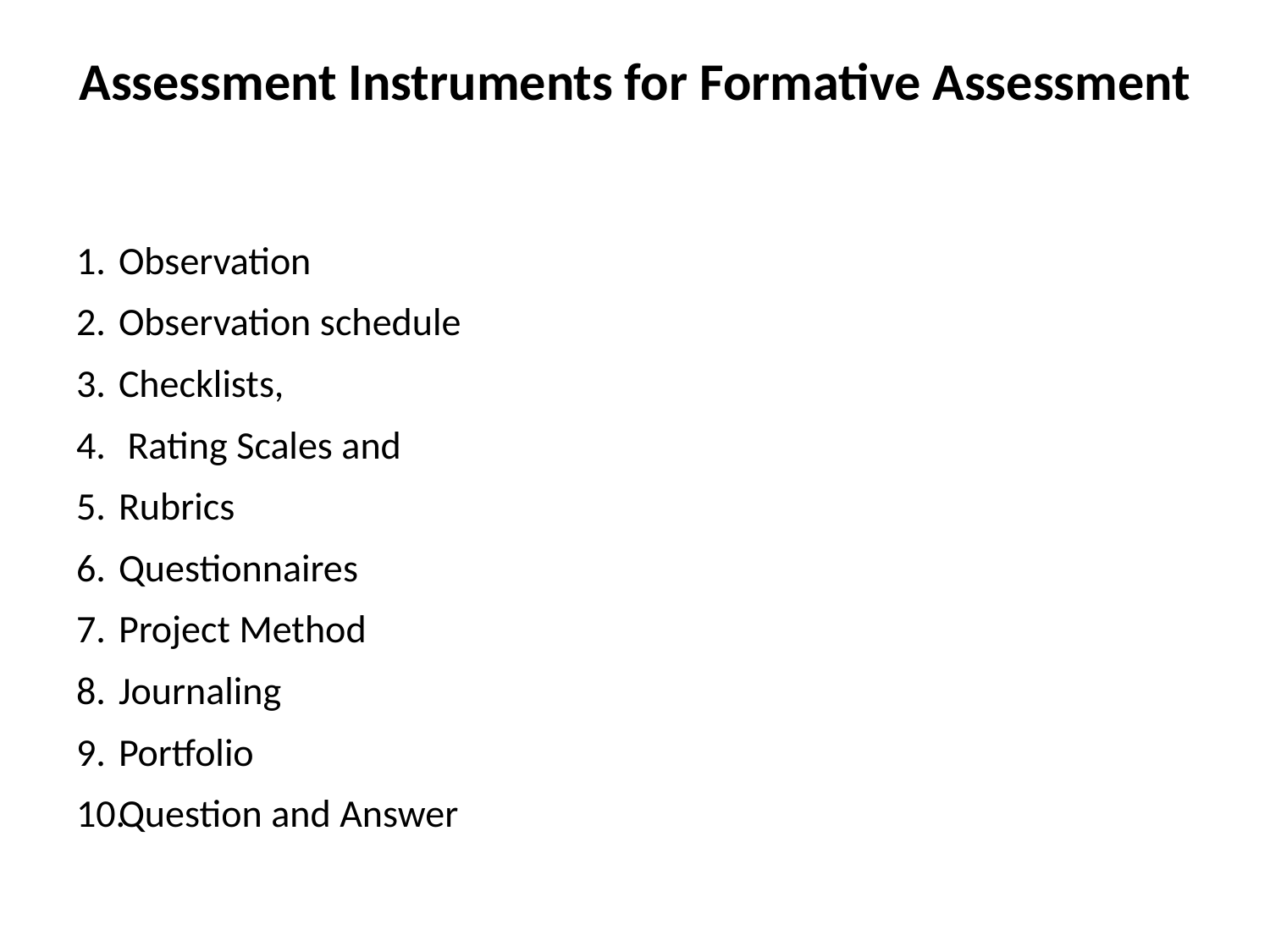

# Assessment Instruments for Formative Assessment
Observation
Observation schedule
Checklists,
 Rating Scales and
Rubrics
Questionnaires
Project Method
Journaling
Portfolio
Question and Answer